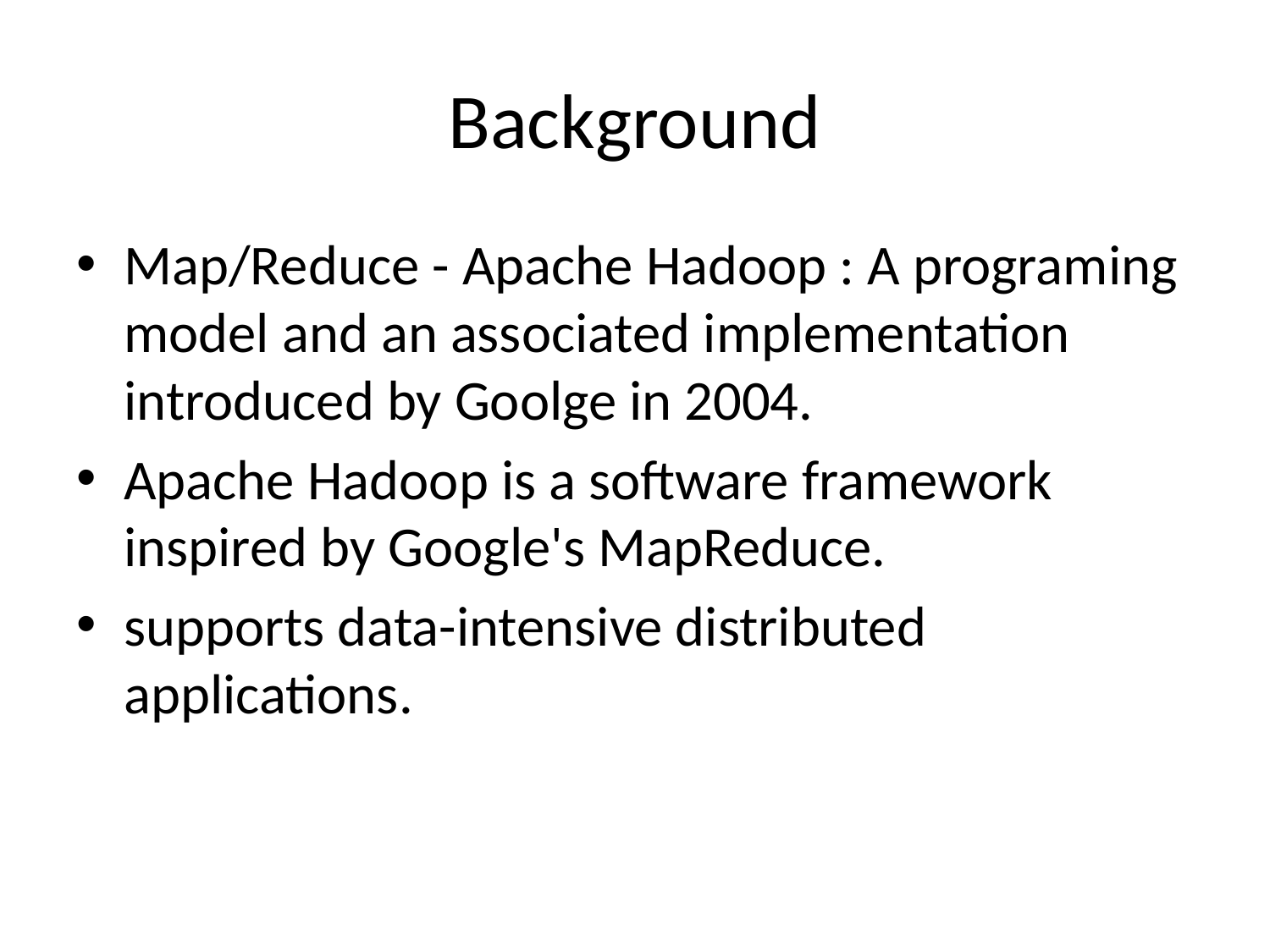

# Background
Map/Reduce - Apache Hadoop : A programing model and an associated implementation   introduced by Goolge in 2004.
Apache Hadoop is a software framework inspired by Google's MapReduce.
supports data-intensive distributed applications.